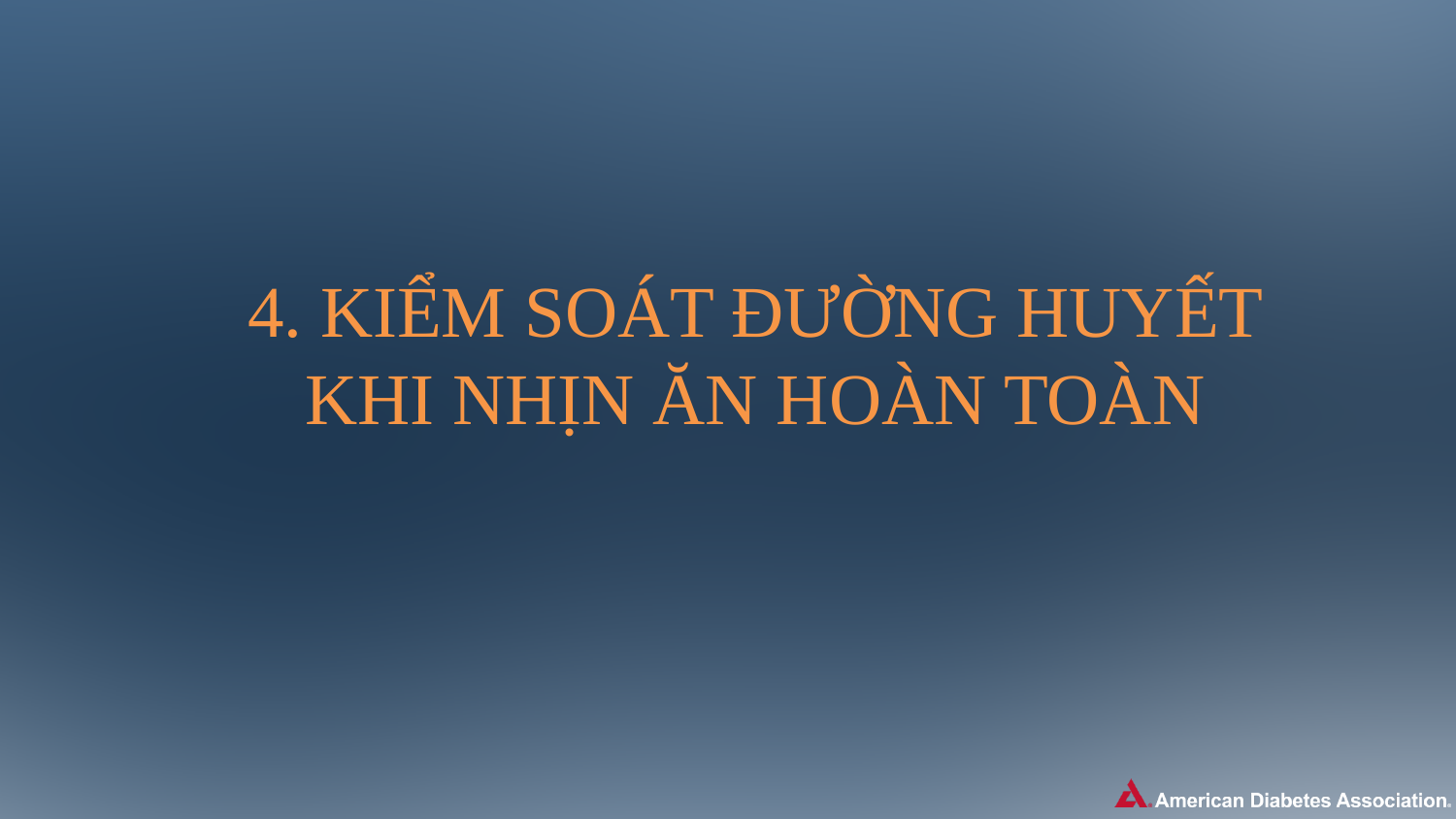

4. KIỂM SOÁT ĐƯỜNG HUYẾT KHI NHỊN ĂN HOÀN TOÀN